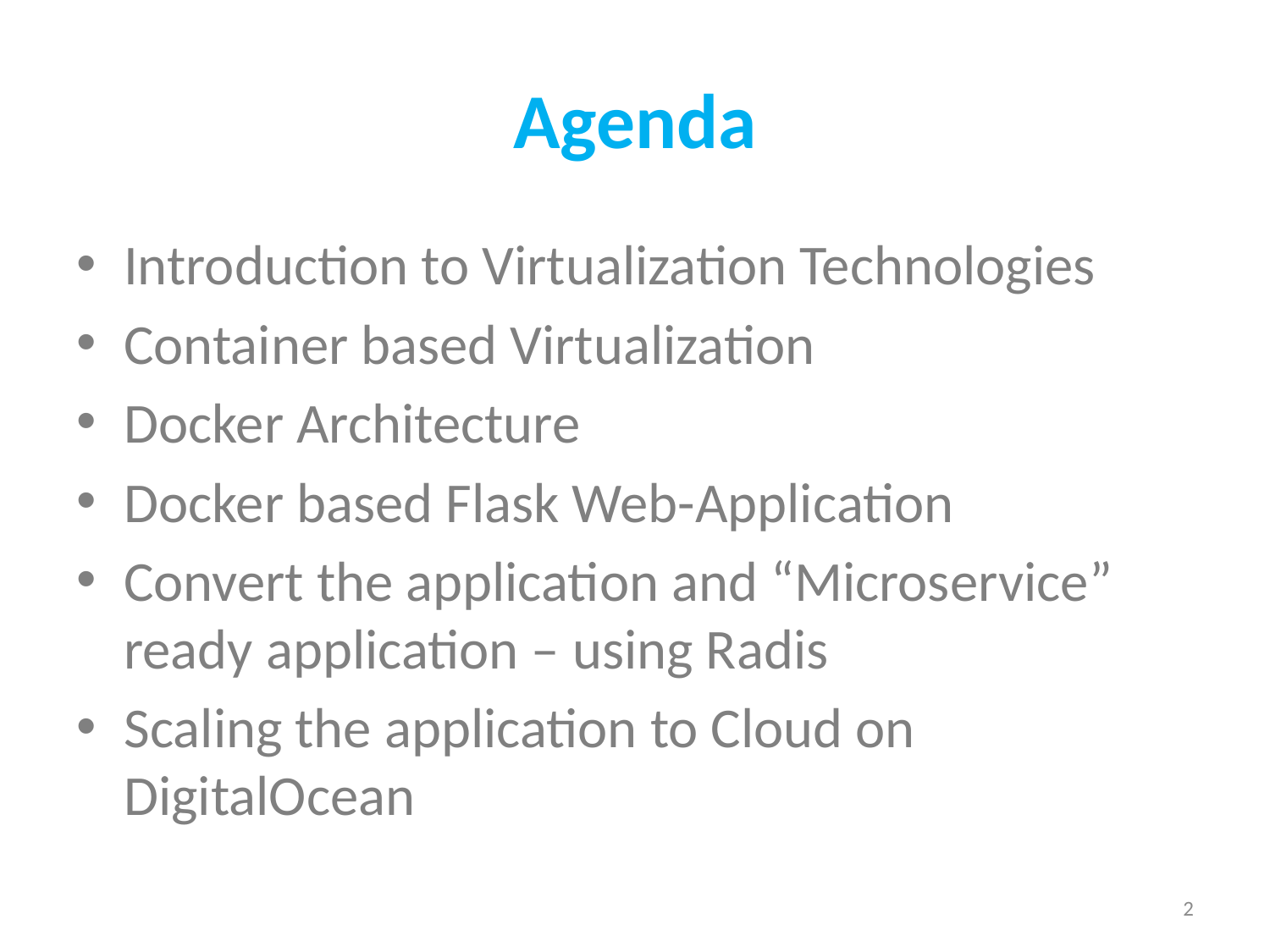

# Agenda
Introduction to Virtualization Technologies
Container based Virtualization
Docker Architecture
Docker based Flask Web-Application
Convert the application and “Microservice” ready application – using Radis
Scaling the application to Cloud on DigitalOcean

2